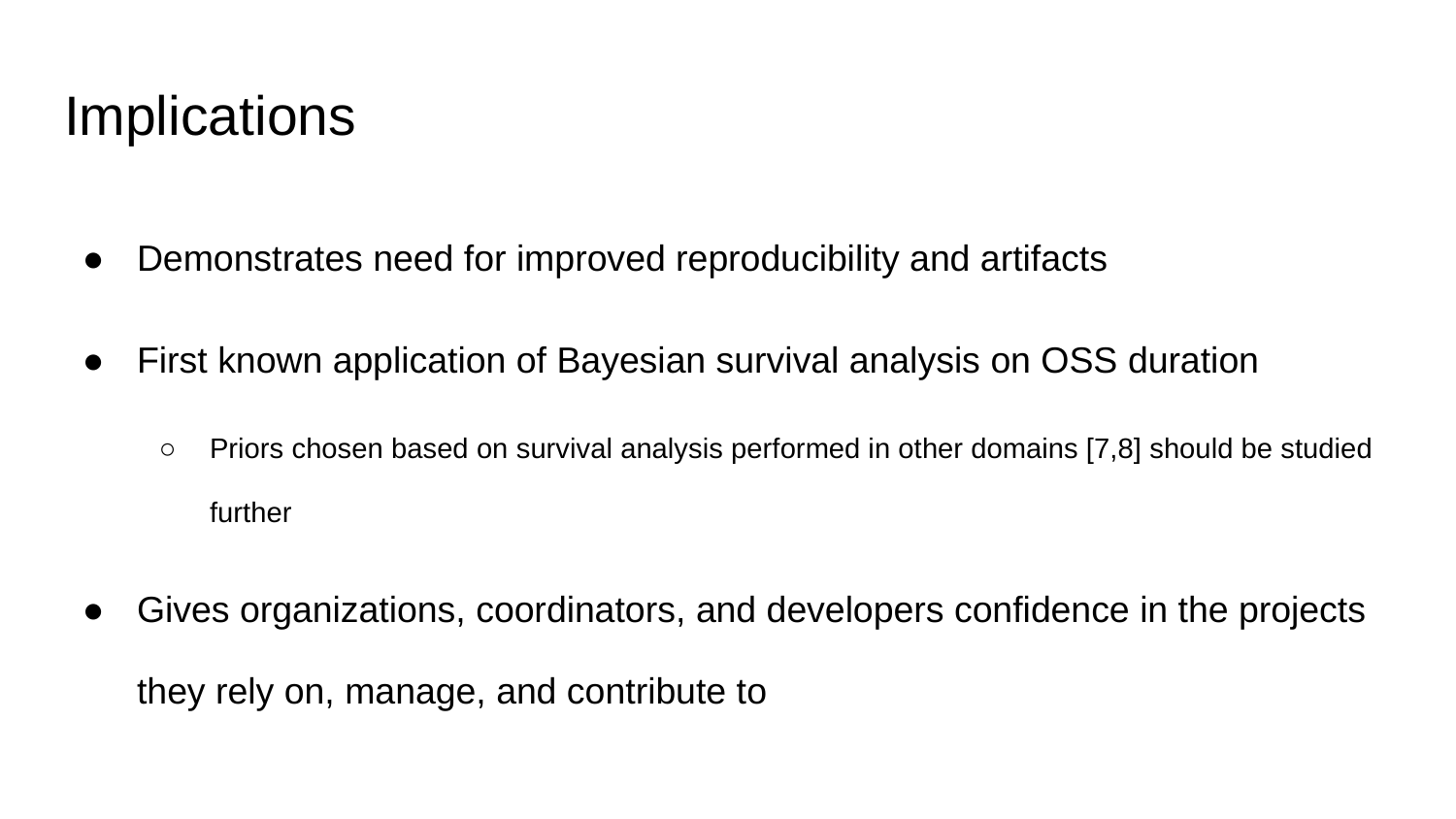

# Implications
Demonstrates need for improved reproducibility and artifacts
First known application of Bayesian survival analysis on OSS duration
Priors chosen based on survival analysis performed in other domains [7,8] should be studied further
Gives organizations, coordinators, and developers confidence in the projects they rely on, manage, and contribute to